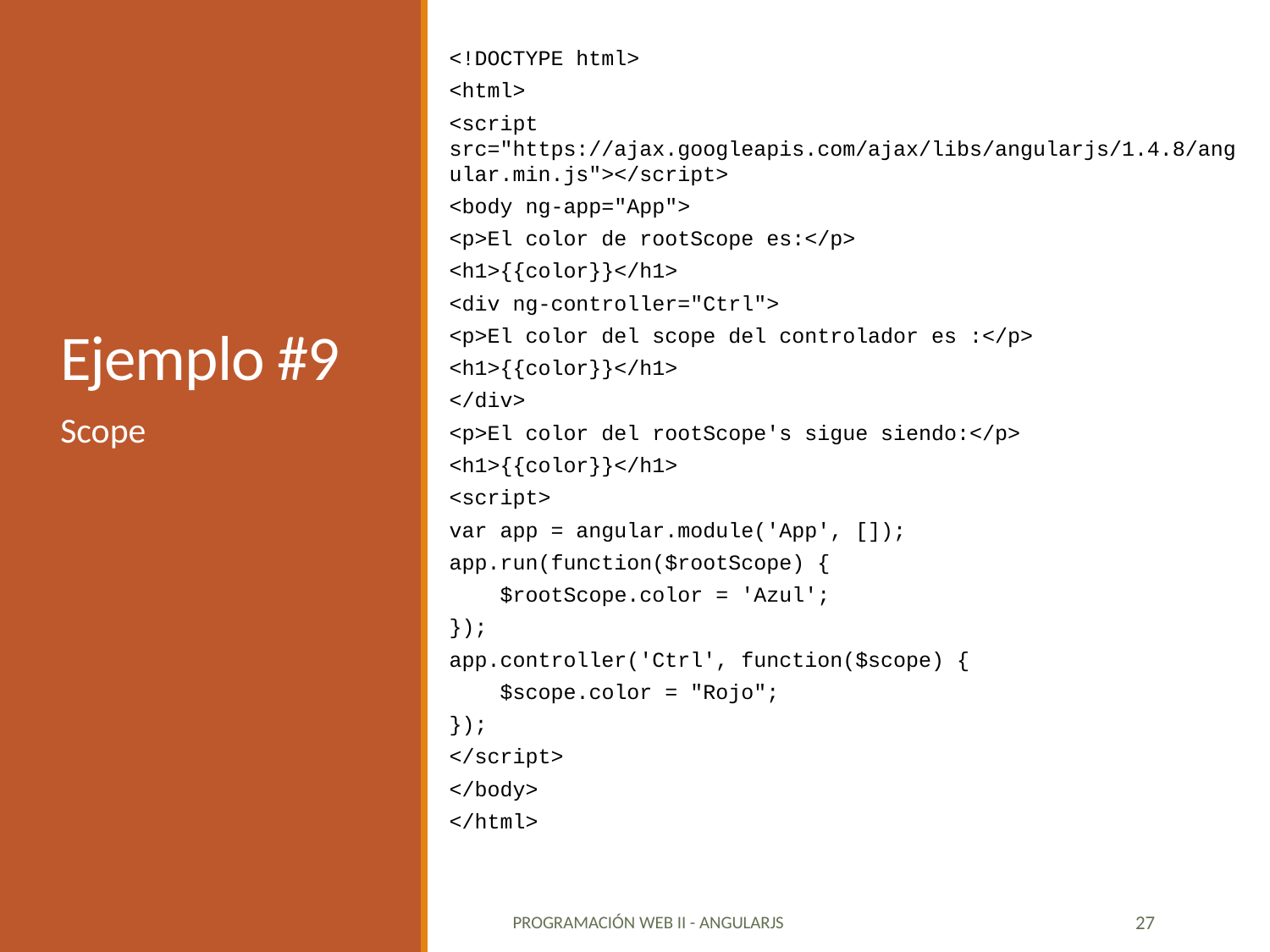

<!DOCTYPE html>
<html>
<script src="https://ajax.googleapis.com/ajax/libs/angularjs/1.4.8/angular.min.js"></script>
<body ng-app="App">
<p>El color de rootScope es:</p>
<h1>{{color}}</h1>
<div ng-controller="Ctrl">
<p>El color del scope del controlador es :</p>
<h1>{{color}}</h1>
</div>
<p>El color del rootScope's sigue siendo:</p>
<h1>{{color}}</h1>
<script>
var app = angular.module('App', []);
app.run(function($rootScope) {
    $rootScope.color = 'Azul';
});
app.controller('Ctrl', function($scope) {
    $scope.color = "Rojo";
});
</script>
</body>
</html>
# Ejemplo #9
Scope
Programación Web II - angularjs
27